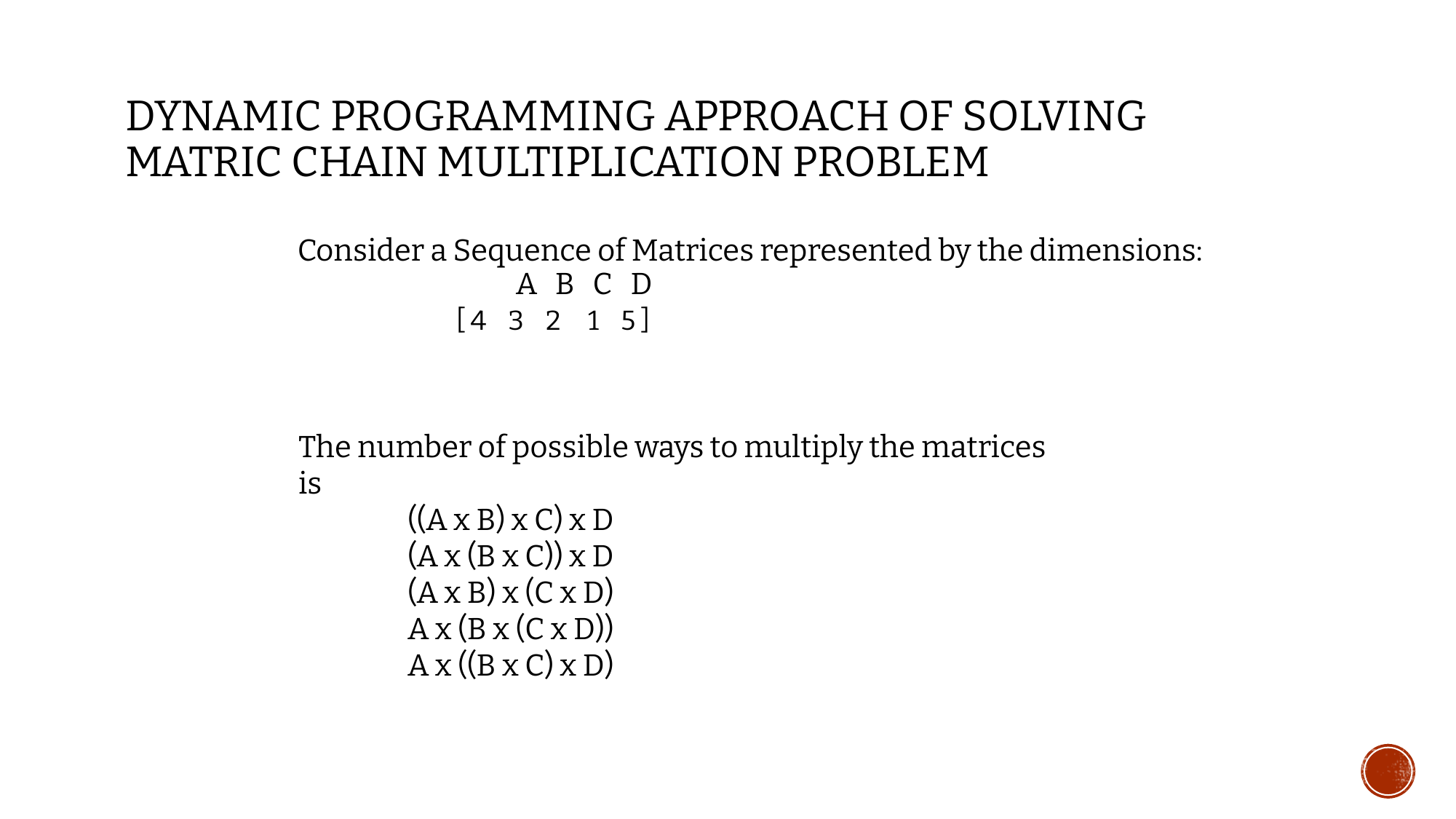

# Dynamic Programming Approach of solving Matric Chain Multiplication Problem
Consider a Sequence of Matrices represented by the dimensions:
		A   B   C   D
                   [ 4    3    2     1    5 ]

The number of possible ways to multiply the matrices is
	((A x B) x C) x D
	(A x (B x C)) x D
	(A x B) x (C x D)
	A x (B x (C x D))
	A x ((B x C) x D)